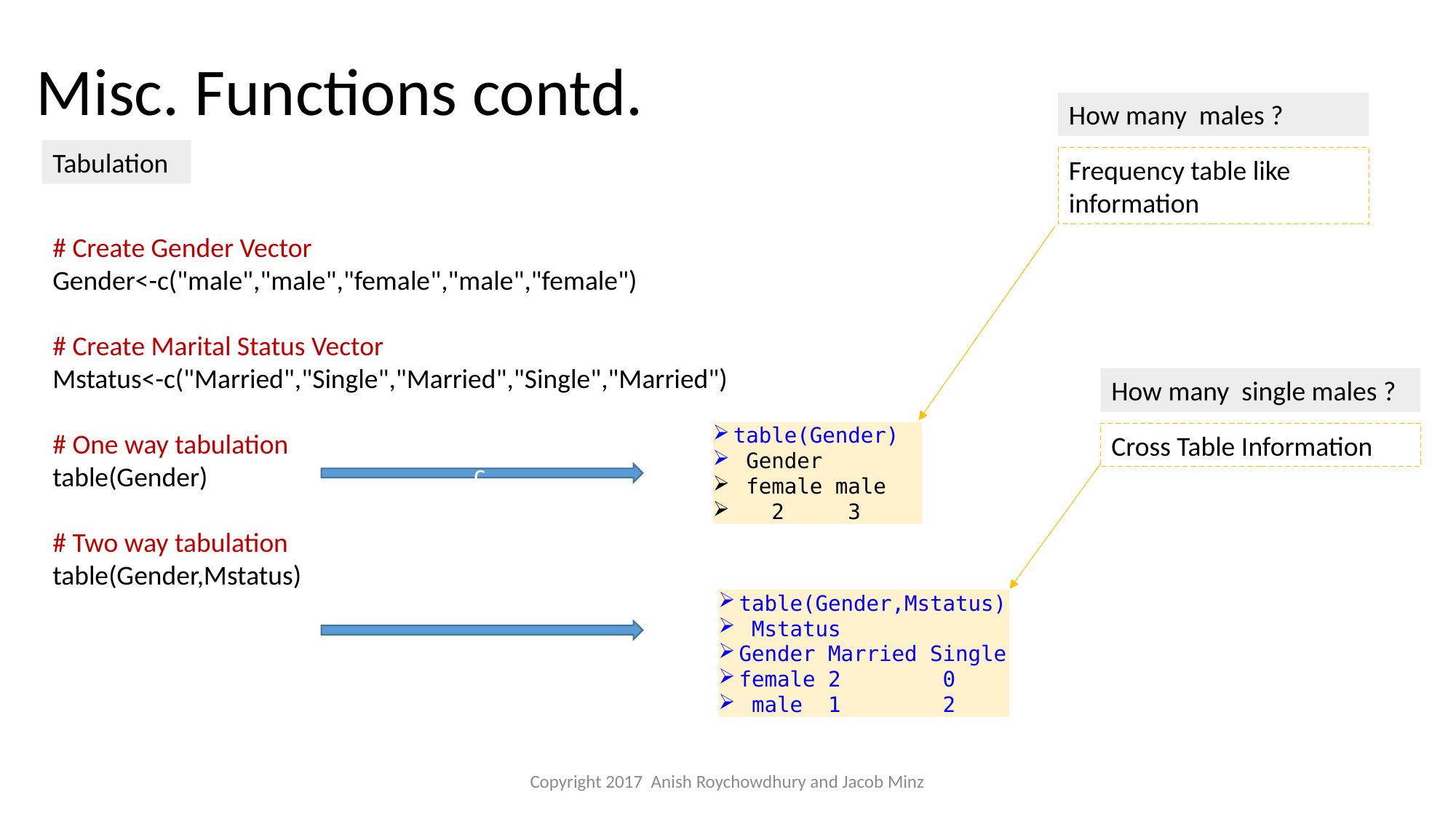

# Misc. Functions contd.
How many  males ?
Tabulation
Frequency table like information
# Create Gender Vector
Gender<-c("male","male","female","male","female")

# Create Marital Status Vector
Mstatus<-c("Married","Single","Married","Single","Married")

# One way tabulation
table(Gender)

# Two way tabulation
table(Gender,Mstatus)
How many  single males ?
table(Gender)
 Gender
 female male
   2     3
Cross Table Information
c
table(Gender,Mstatus)
 Mstatus
Gender Married Single
female 2        0
 male  1        2

Copyright 2017  Anish Roychowdhury and Jacob Minz